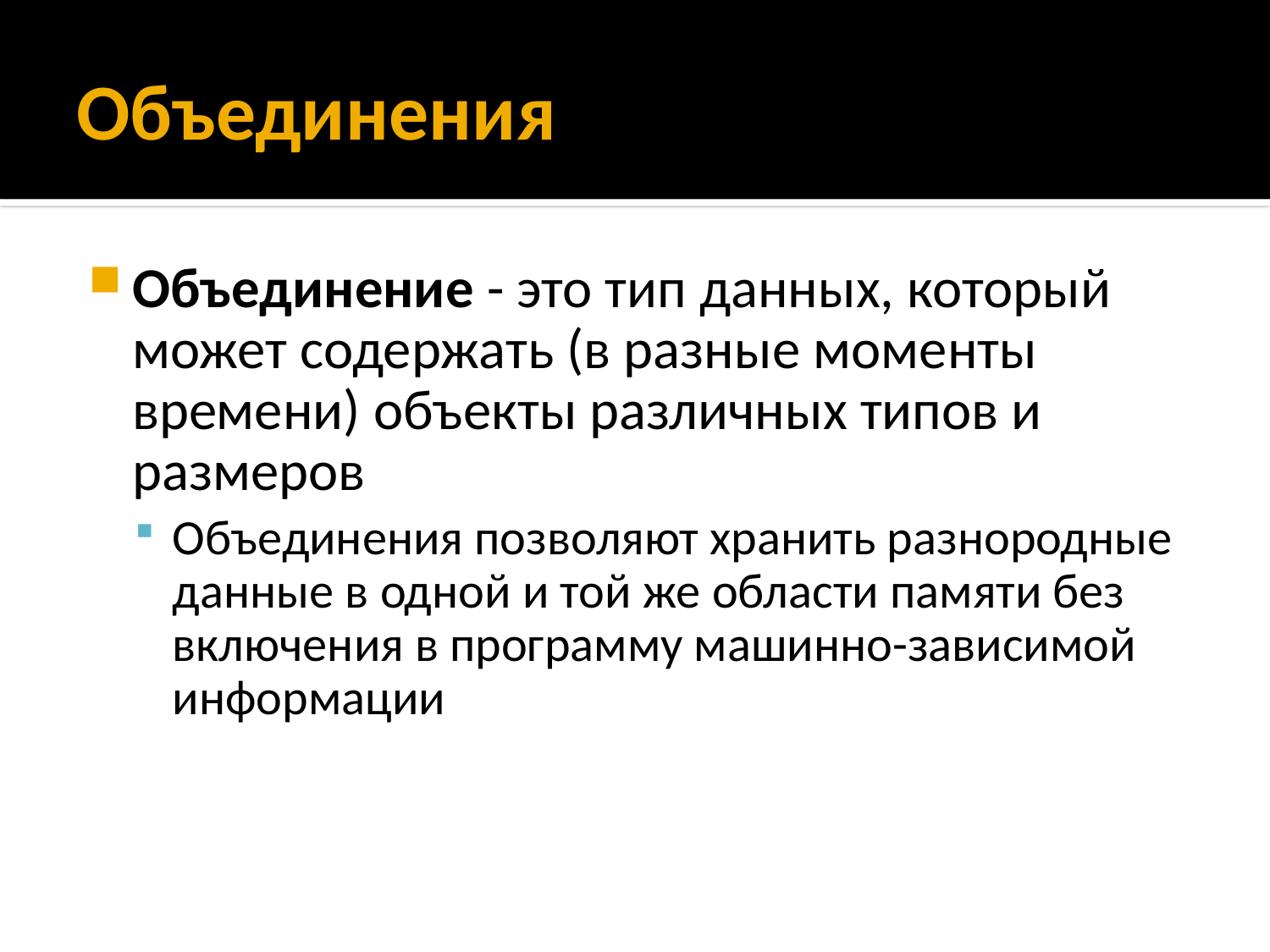

# Объединения
Объединение - это тип данных, который может содержать (в разные моменты времени) объекты различных типов и размеров
Объединения позволяют хранить разнородные данные в одной и той же области памяти без включения в программу машинно-зависимой информации